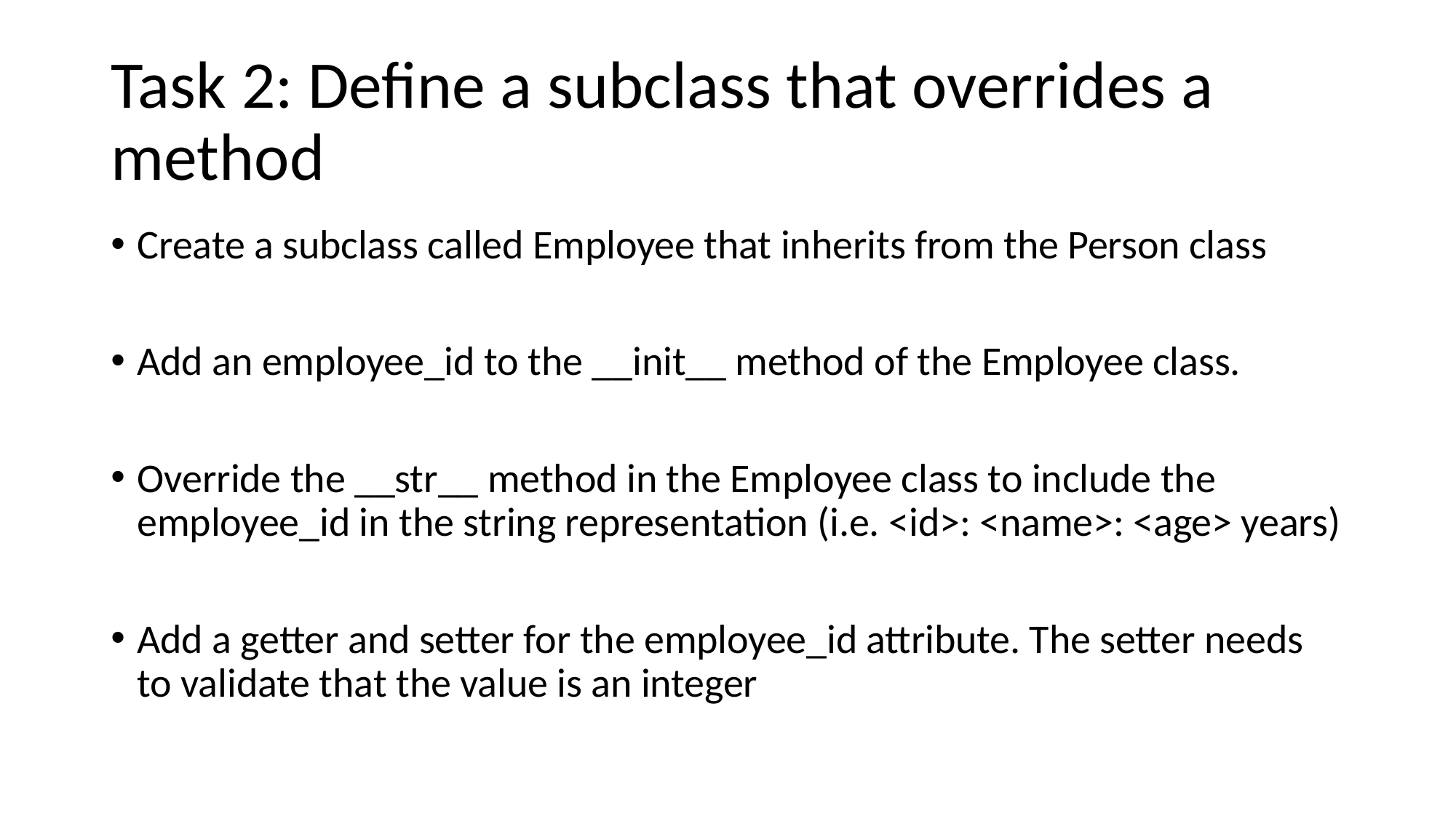

# Task 2: Define a subclass that overrides a method
Create a subclass called Employee that inherits from the Person class

Add an employee_id to the __init__ method of the Employee class.

Override the __str__ method in the Employee class to include the employee_id in the string representation (i.e. <id>: <name>: <age> years)

Add a getter and setter for the employee_id attribute. The setter needs to validate that the value is an integer